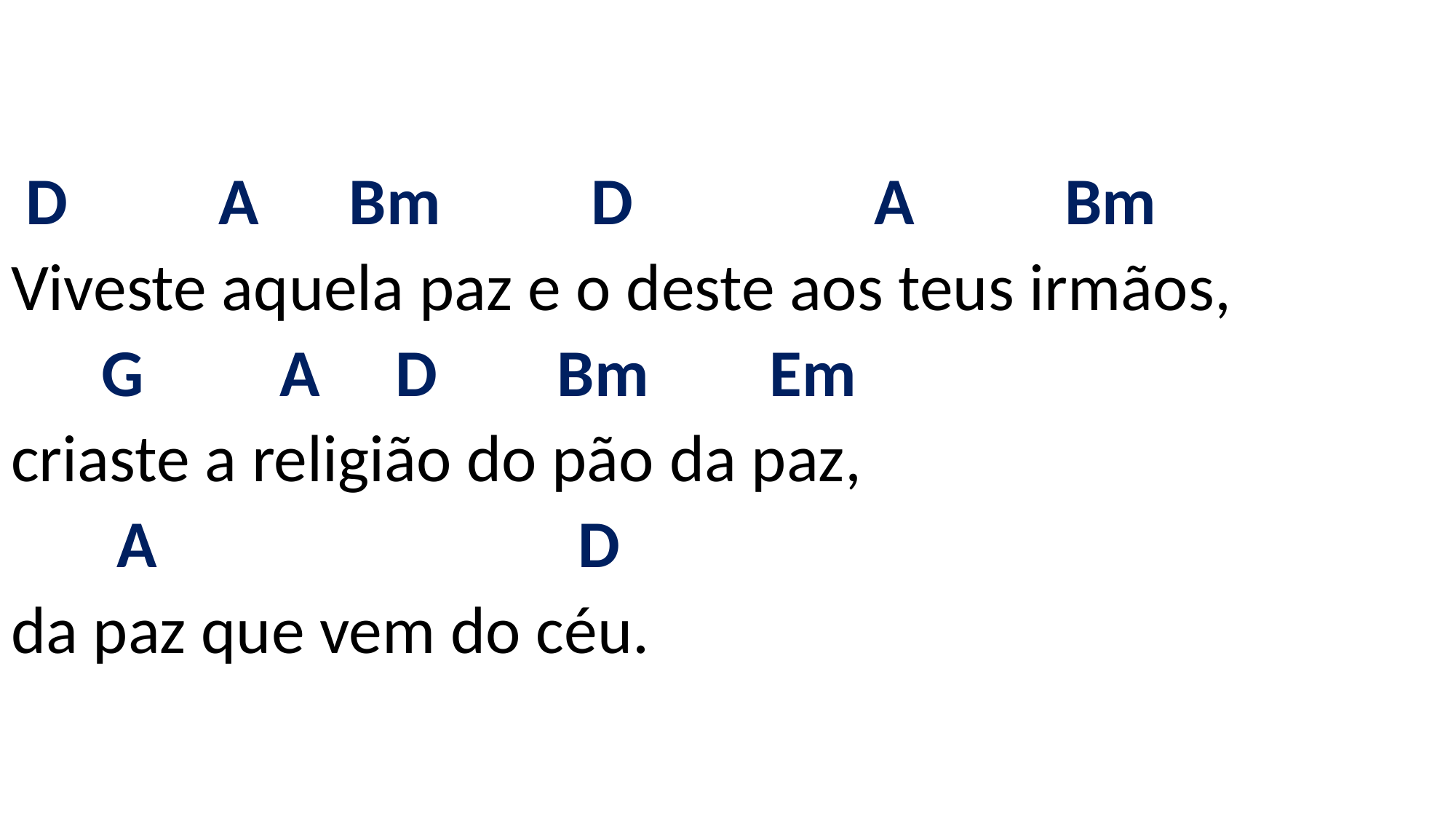

# D          A      Bm          D                A          Bm Viveste aquela paz e o deste aos teus irmãos, G         A     D        Bm        Em criaste a religião do pão da paz, A                            D da paz que vem do céu.